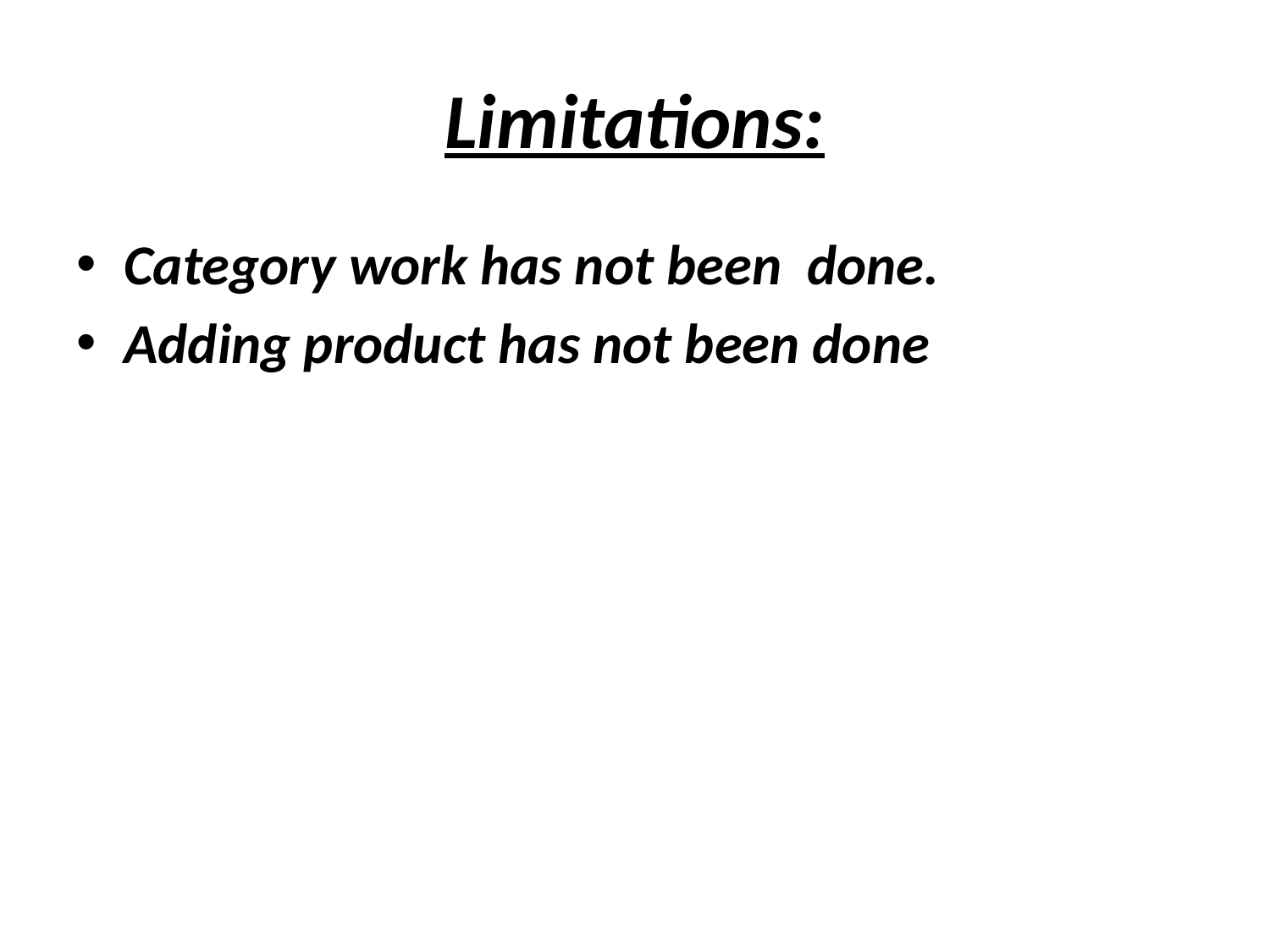

# Limitations:
Category work has not been  done.
Adding product has not been done